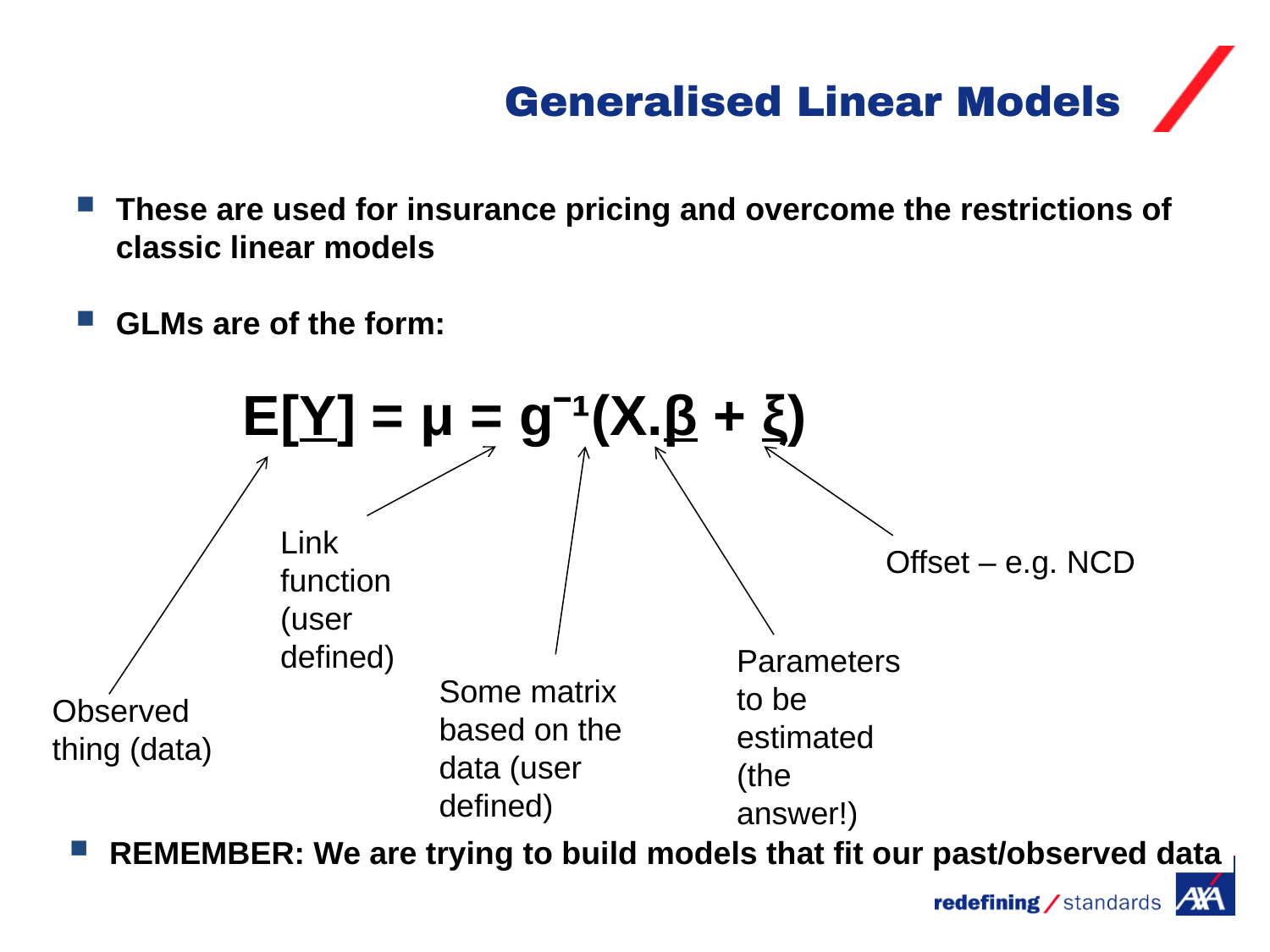

# Generalised Linear Models
These are used for insurance pricing and overcome the restrictions of classic linear models

GLMs are of the form:

		E[Y] = μ = gˉ¹(X.β + ξ)

Link function (user defined)
Offset – e.g. NCD
Parameters to be estimated (the answer!)
Some matrix based on the data (user defined)
Observed thing (data)
REMEMBER: We are trying to build models that fit our past/observed data